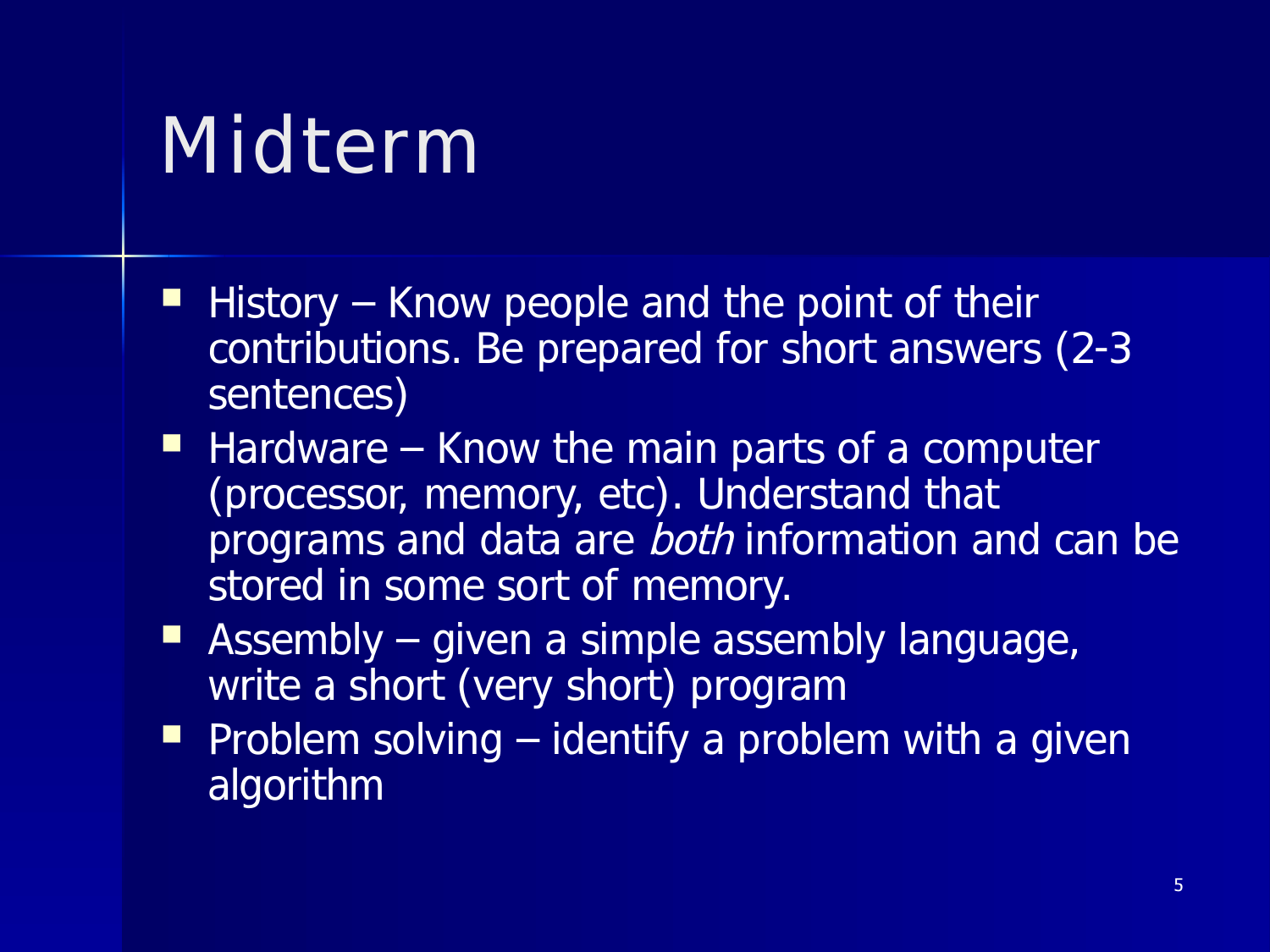

# Midterm
History – Know people and the point of their contributions. Be prepared for short answers (2-3 sentences)
Hardware – Know the main parts of a computer (processor, memory, etc). Understand that programs and data are both information and can be stored in some sort of memory.
Assembly – given a simple assembly language, write a short (very short) program
Problem solving – identify a problem with a given algorithm
5